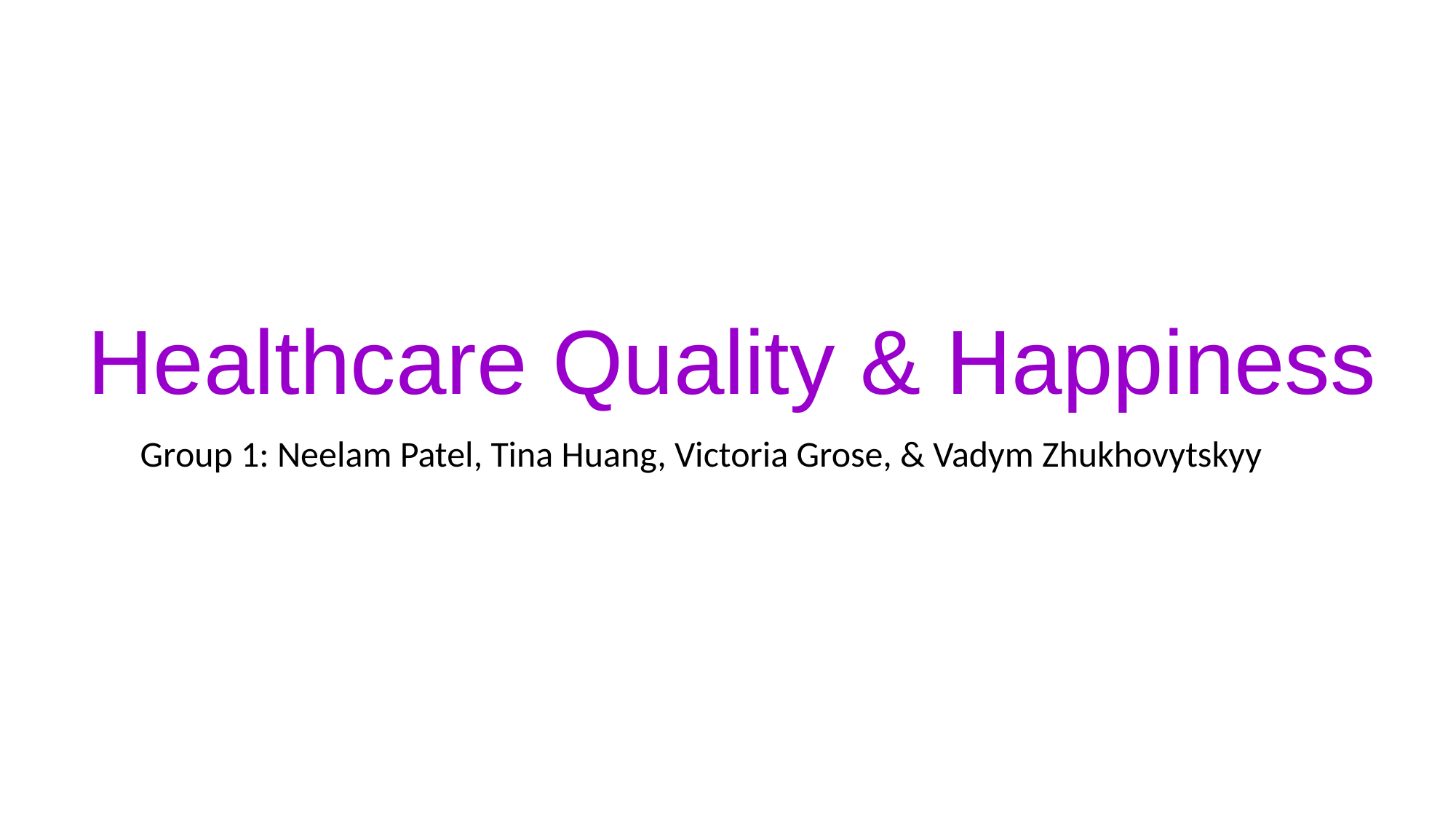

# Healthcare Quality & Happiness
Group 1: Neelam Patel, Tina Huang, Victoria Grose, & Vadym Zhukhovytskyy